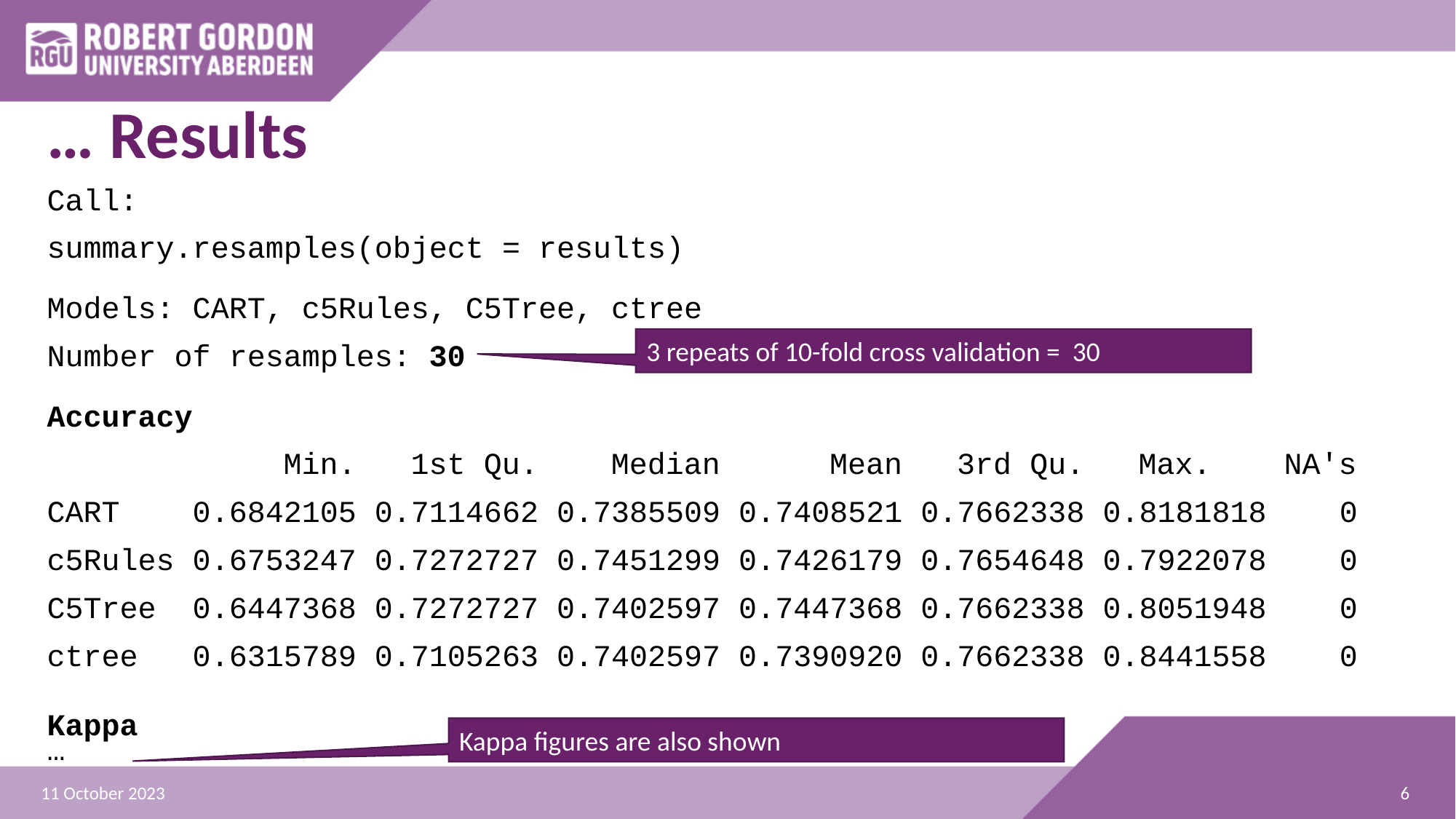

# … Results
Call:
summary.resamples(object = results)
Models: CART, c5Rules, C5Tree, ctree
Number of resamples: 30
Accuracy
             Min.   1st Qu.    Median      Mean   3rd Qu. 	Max. 	  NA's
CART    0.6842105 0.7114662 0.7385509 0.7408521 0.7662338 0.8181818    0
c5Rules 0.6753247 0.7272727 0.7451299 0.7426179 0.7654648 0.7922078    0
C5Tree  0.6447368 0.7272727 0.7402597 0.7447368 0.7662338 0.8051948    0
ctree   0.6315789 0.7105263 0.7402597 0.7390920 0.7662338 0.8441558    0
Kappa
…
3 repeats of 10-fold cross validation =  30
Kappa figures are also shown
6
11 October 2023